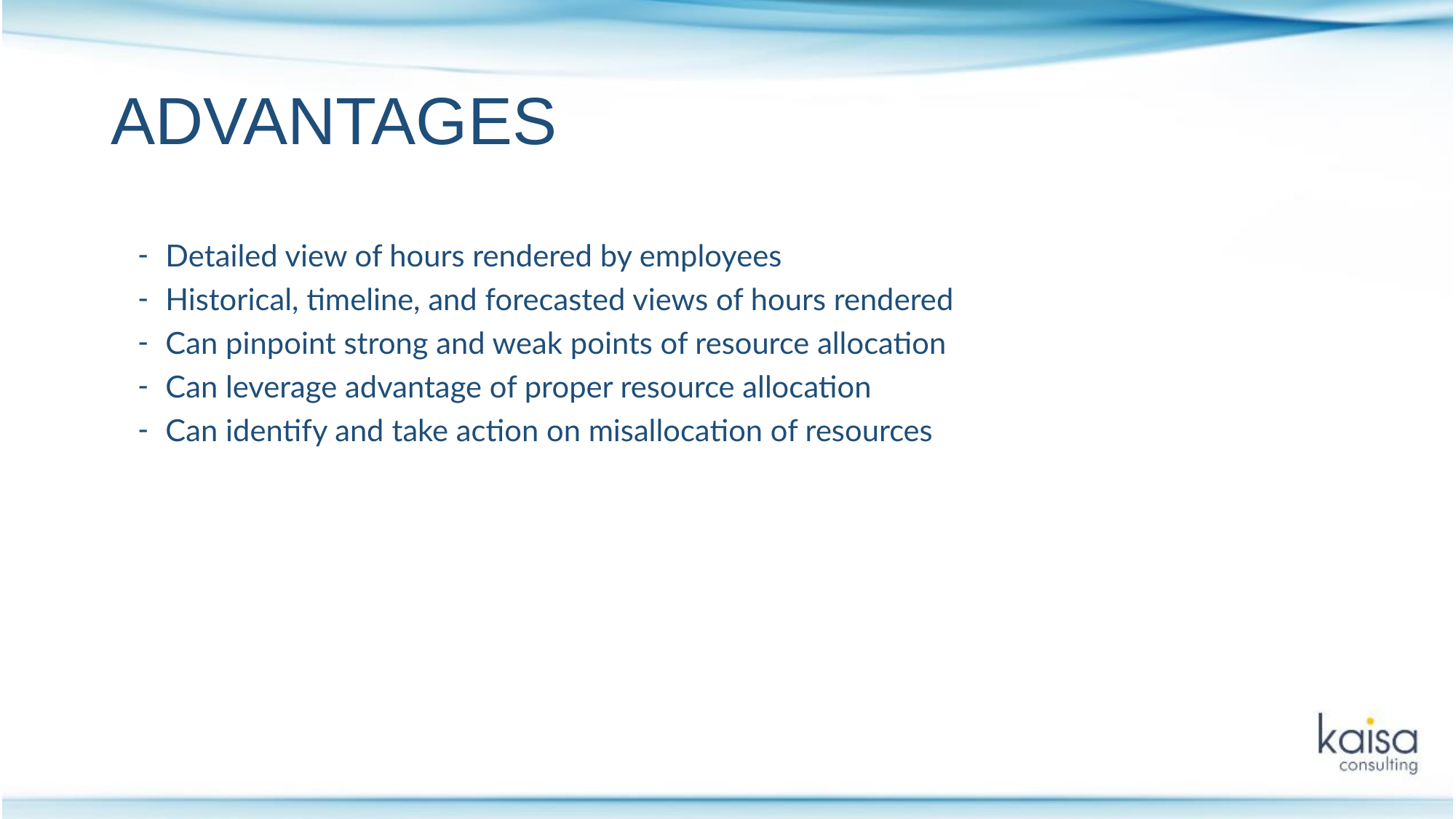

# ADVANTAGES
Detailed view of hours rendered by employees
Historical, timeline, and forecasted views of hours rendered
Can pinpoint strong and weak points of resource allocation
Can leverage advantage of proper resource allocation
Can identify and take action on misallocation of resources